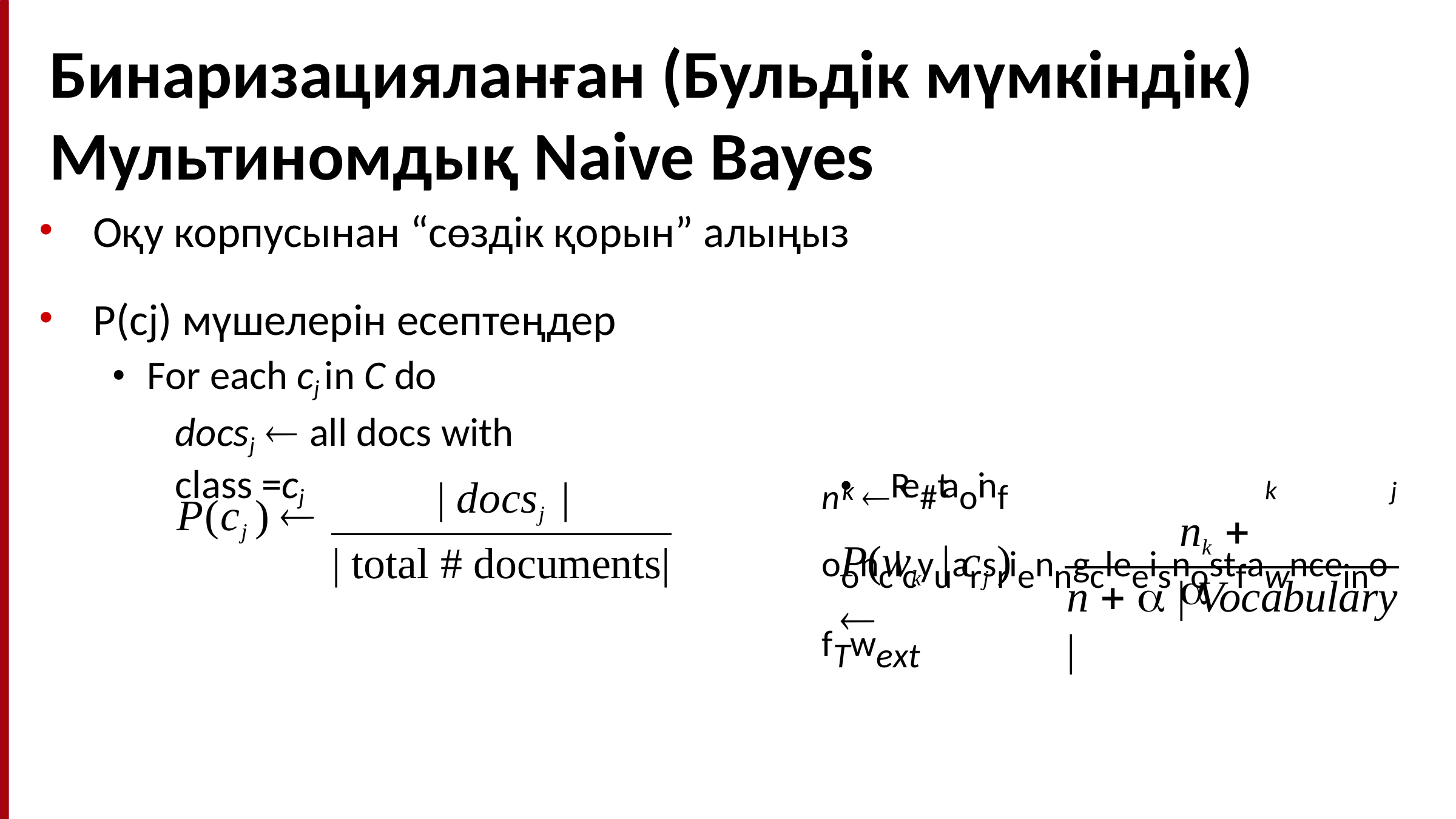

# Бинаризацияланған (Бульдік мүмкіндік) Мультиномдық Naive Bayes
Оқу корпусынан “сөздік қорын” алыңыз
P(cj) мүшелерін есептеңдер
For each cj in C do
docsj ← all docs with	class =cj
n• ←Re#taoinf oonclcyuarsrienngcleeisnostfawnceinofTwext
| docsj	|
k
k
nk + α
j
P(cj ) ←
| total # documents|
P(wk	| cj ) ←

n + α | Vocabulary |